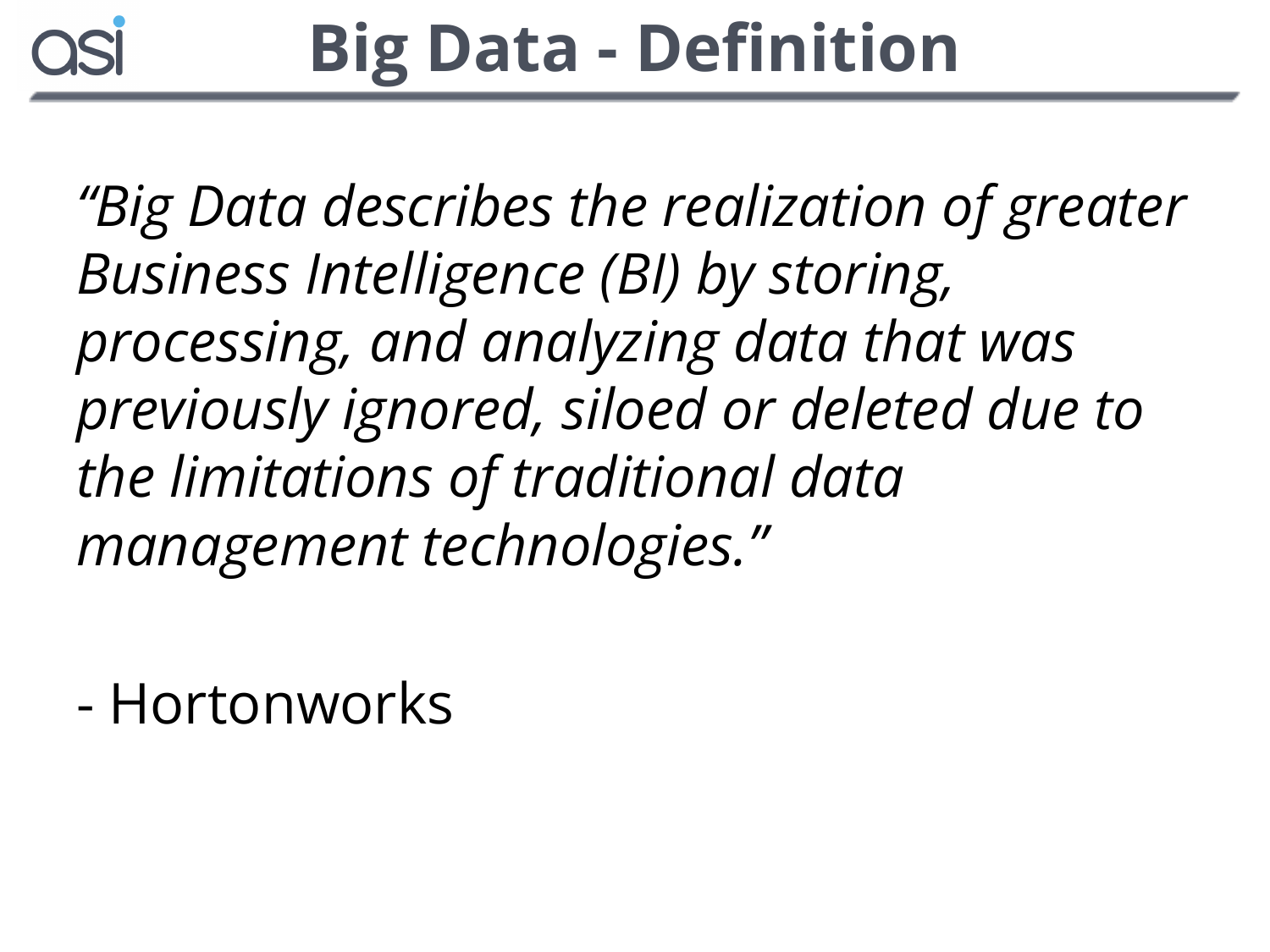

# Big Data - Definition
“Big Data describes the realization of greater Business Intelligence (BI) by storing, processing, and analyzing data that was previously ignored, siloed or deleted due to the limitations of traditional data management technologies.”

- Hortonworks